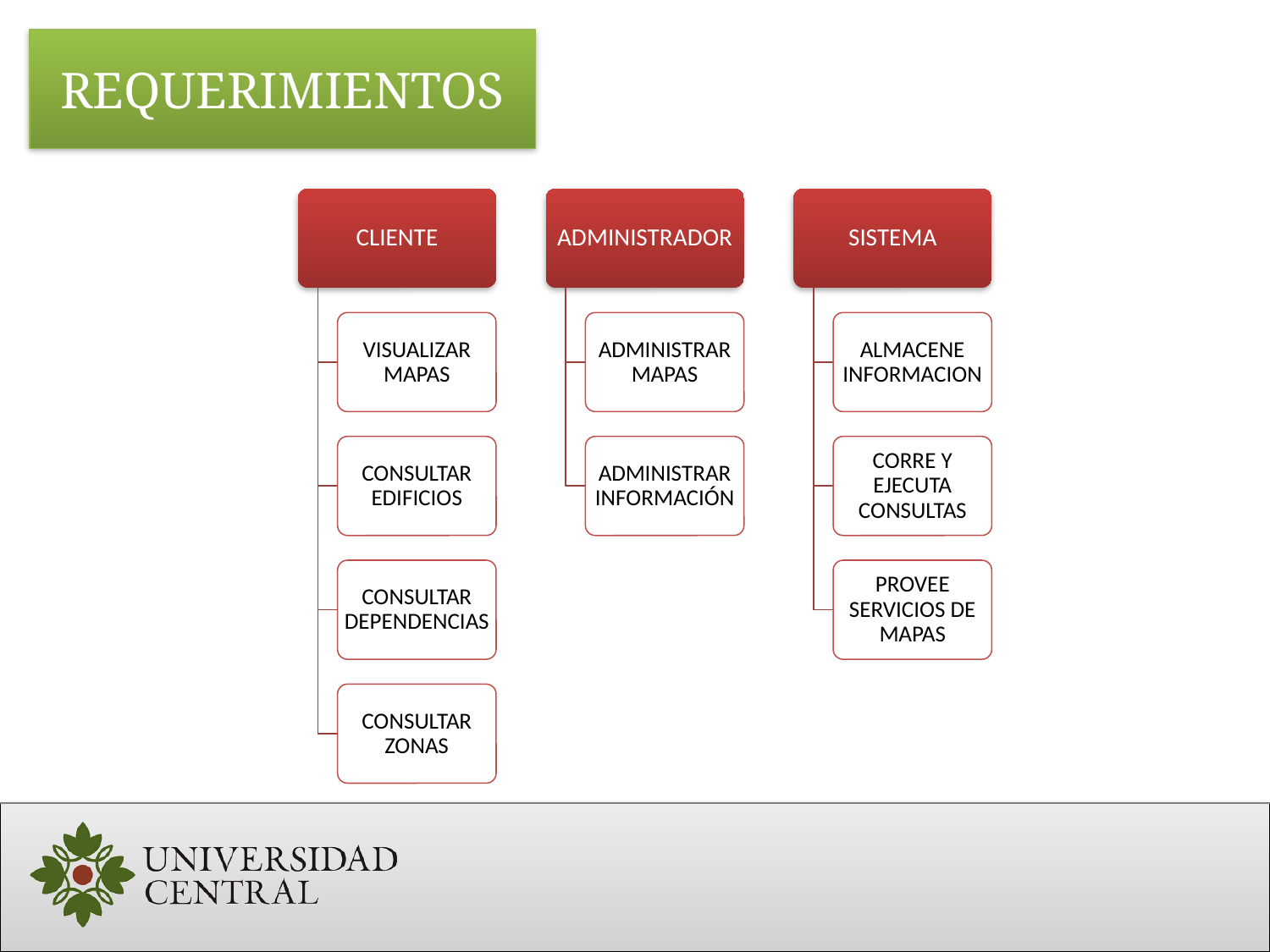

# REQUERIMIENTOS
CLIENTE
VISUALIZAR MAPAS
CONSULTAR EDIFICIOS
CONSULTAR DEPENDENCIAS
CONSULTAR ZONAS
ADMINISTRADOR
ADMINISTRAR MAPAS
ADMINISTRAR INFORMACIÓN
SISTEMA
ALMACENE INFORMACION
CORRE Y EJECUTA CONSULTAS
PROVEE SERVICIOS DE MAPAS